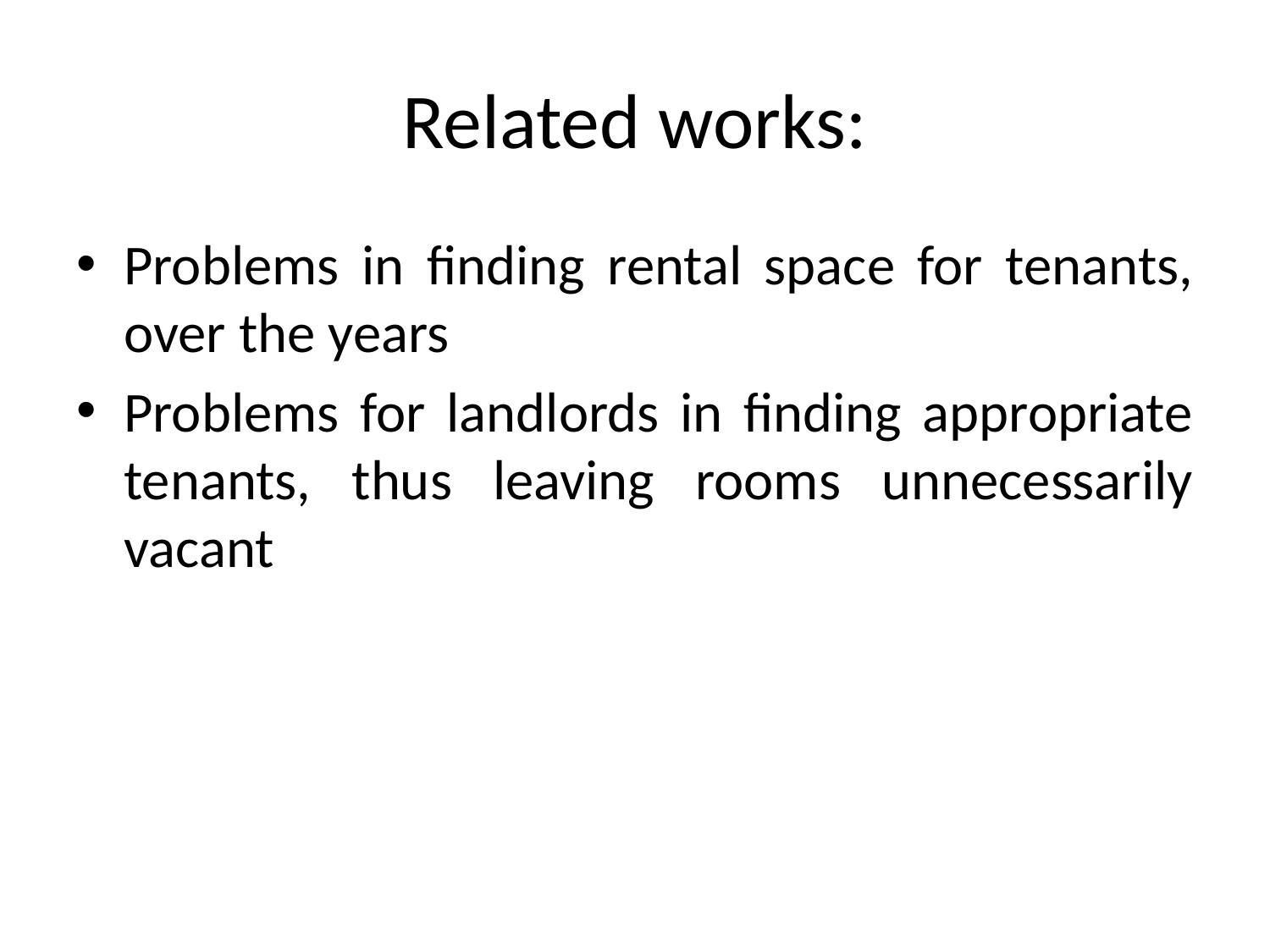

# Related works:
Problems in finding rental space for tenants, over the years
Problems for landlords in finding appropriate tenants, thus leaving rooms unnecessarily vacant